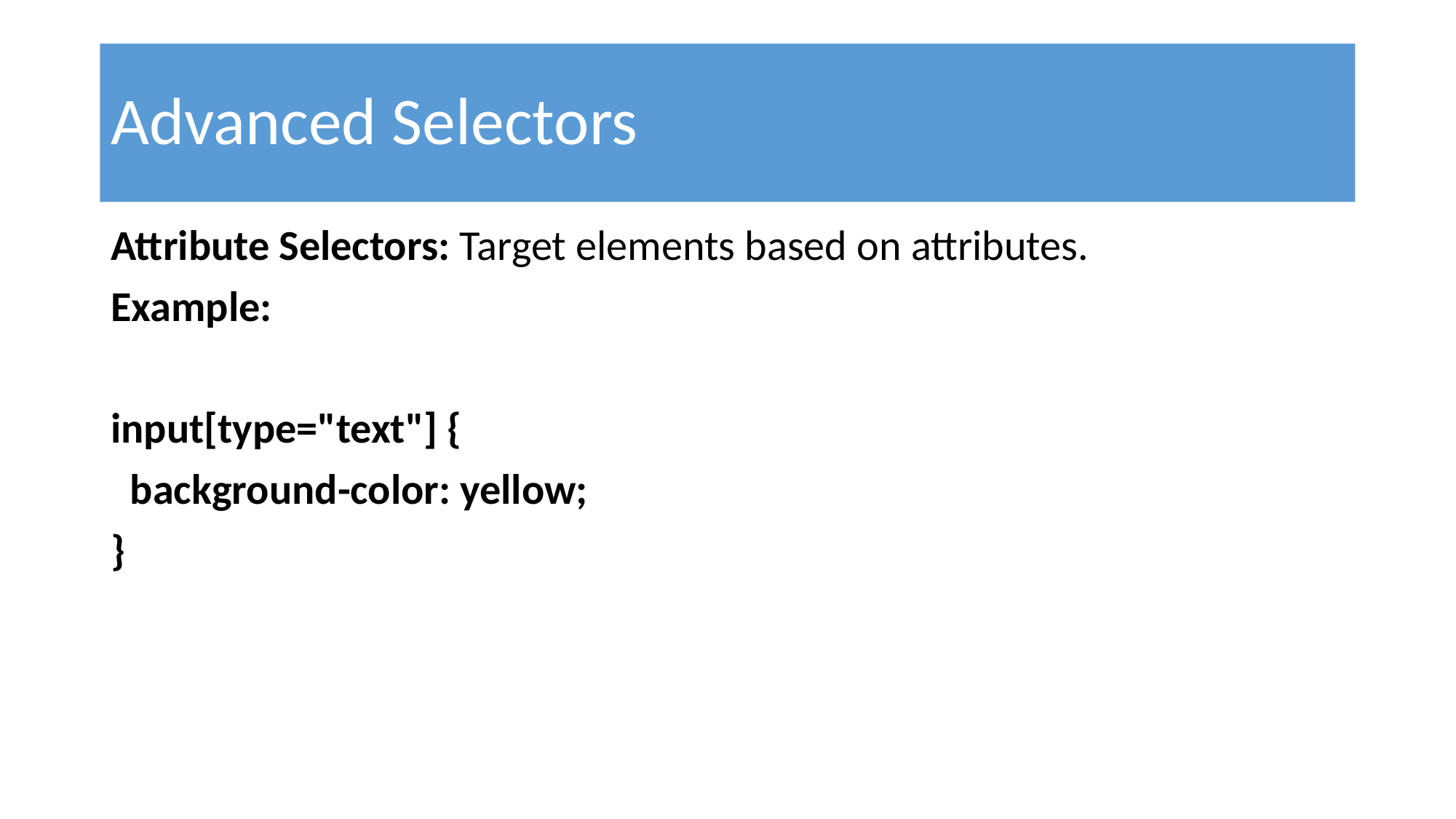

# Advanced Selectors
Attribute Selectors: Target elements based on attributes.
Example:

input[type="text"] {
  background-color: yellow;
}